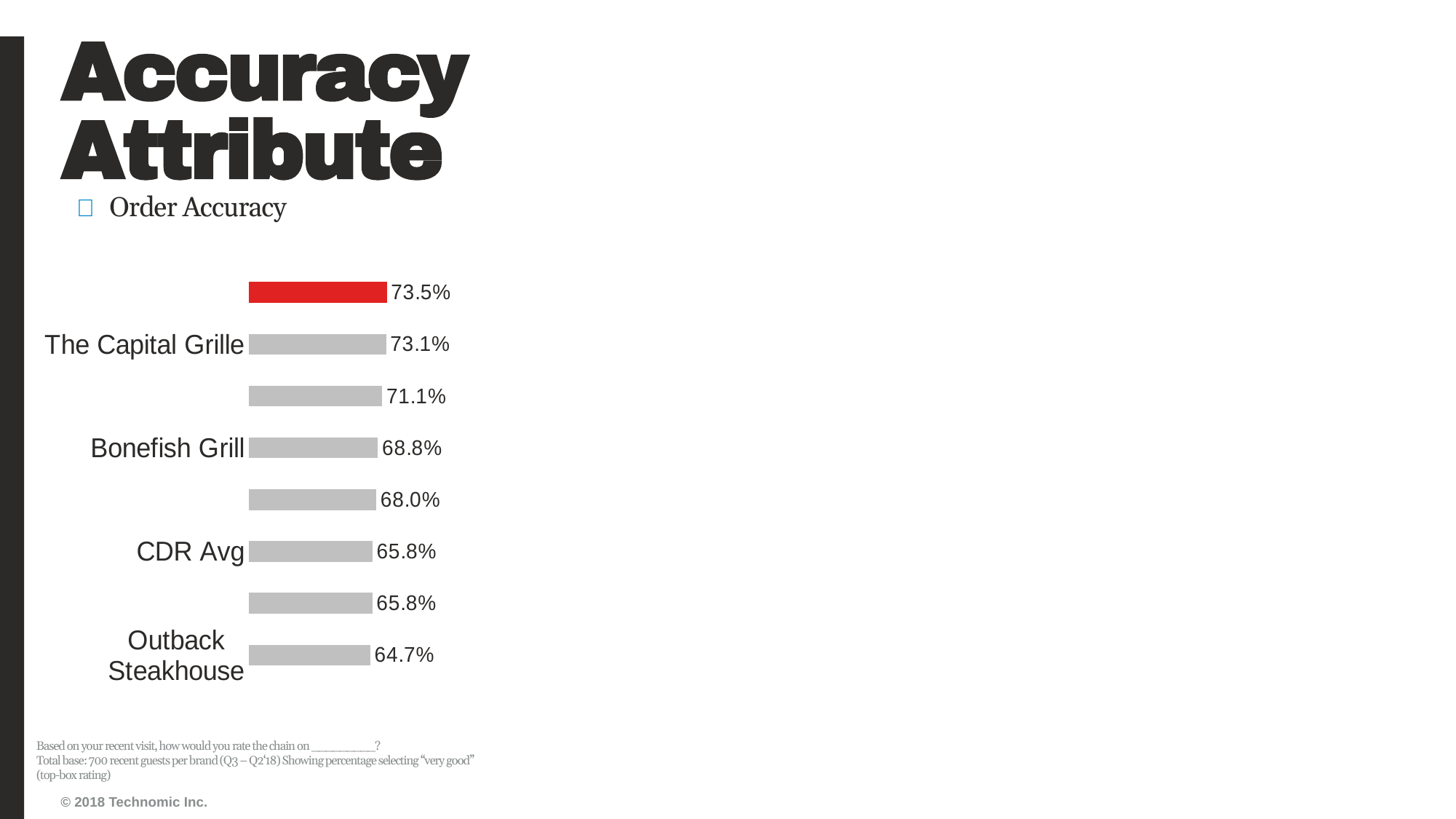

# Accuracy Attribute
Order Accuracy

### Chart

| Category | Series1 |
|---|---|
| Outback Steakhouse | 0.6471544715447154 |
| The Cheesecake Factory | 0.6578538102643857 |
| CDR Avg | 0.6582061753386391 |
| P.F. Chang's China Bistro | 0.6795665634674922 |
| Bonefish Grill | 0.6879875195007801 |
| Maggiano's Little Italy | 0.7112903225806452 |
| The Capital Grille | 0.730829420970266 |
| Seasons 52 | 0.7346600331674958 |
Based on your recent visit, how would you rate the chain on _________?                                           Total base: 700 recent guests per brand (Q3 – Q2‘18) Showing percentage selecting “very good” (top-box rating)